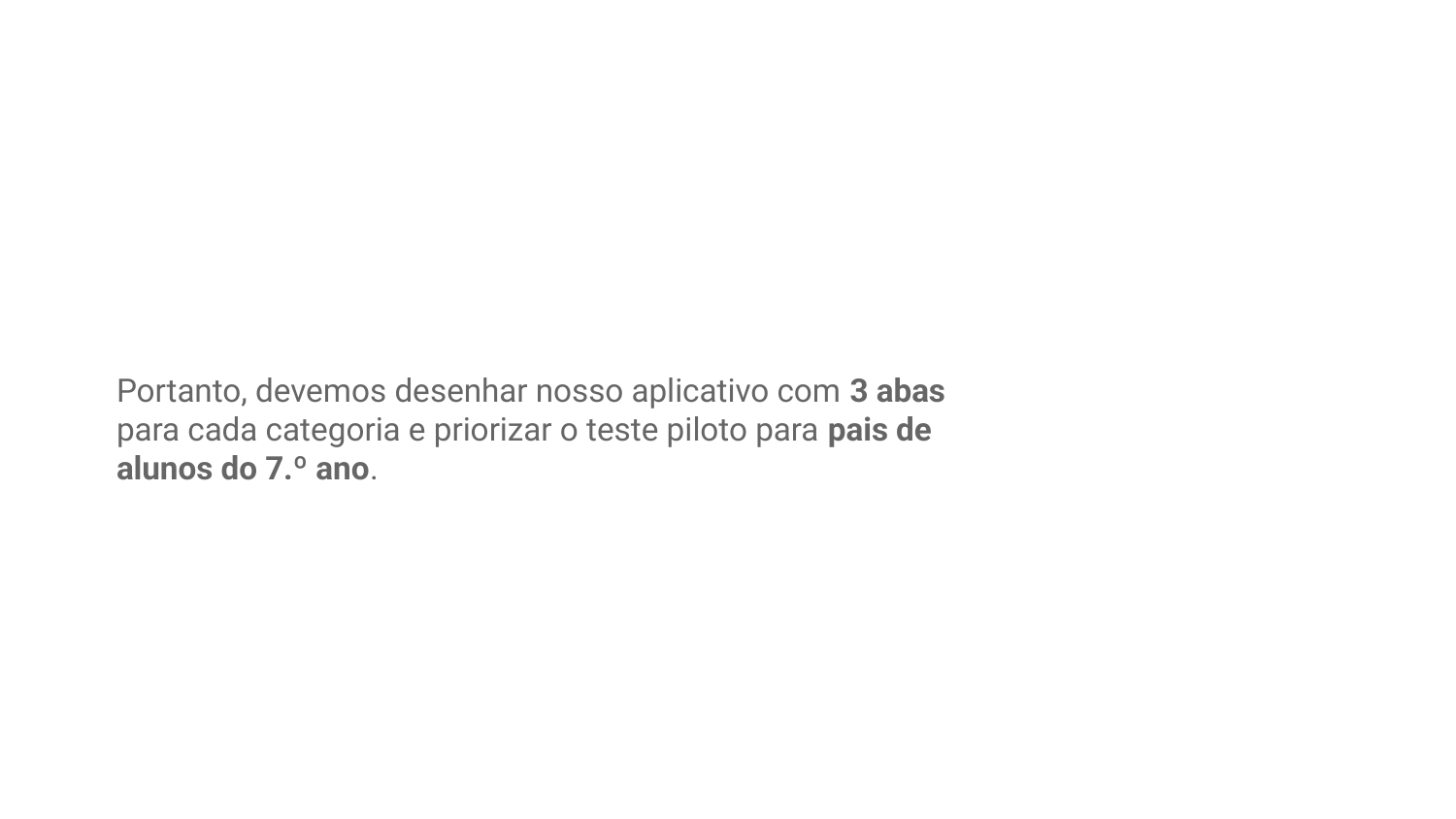

Portanto, devemos desenhar nosso aplicativo com 3 abas para cada categoria e priorizar o teste piloto para pais de alunos do 7.º ano.